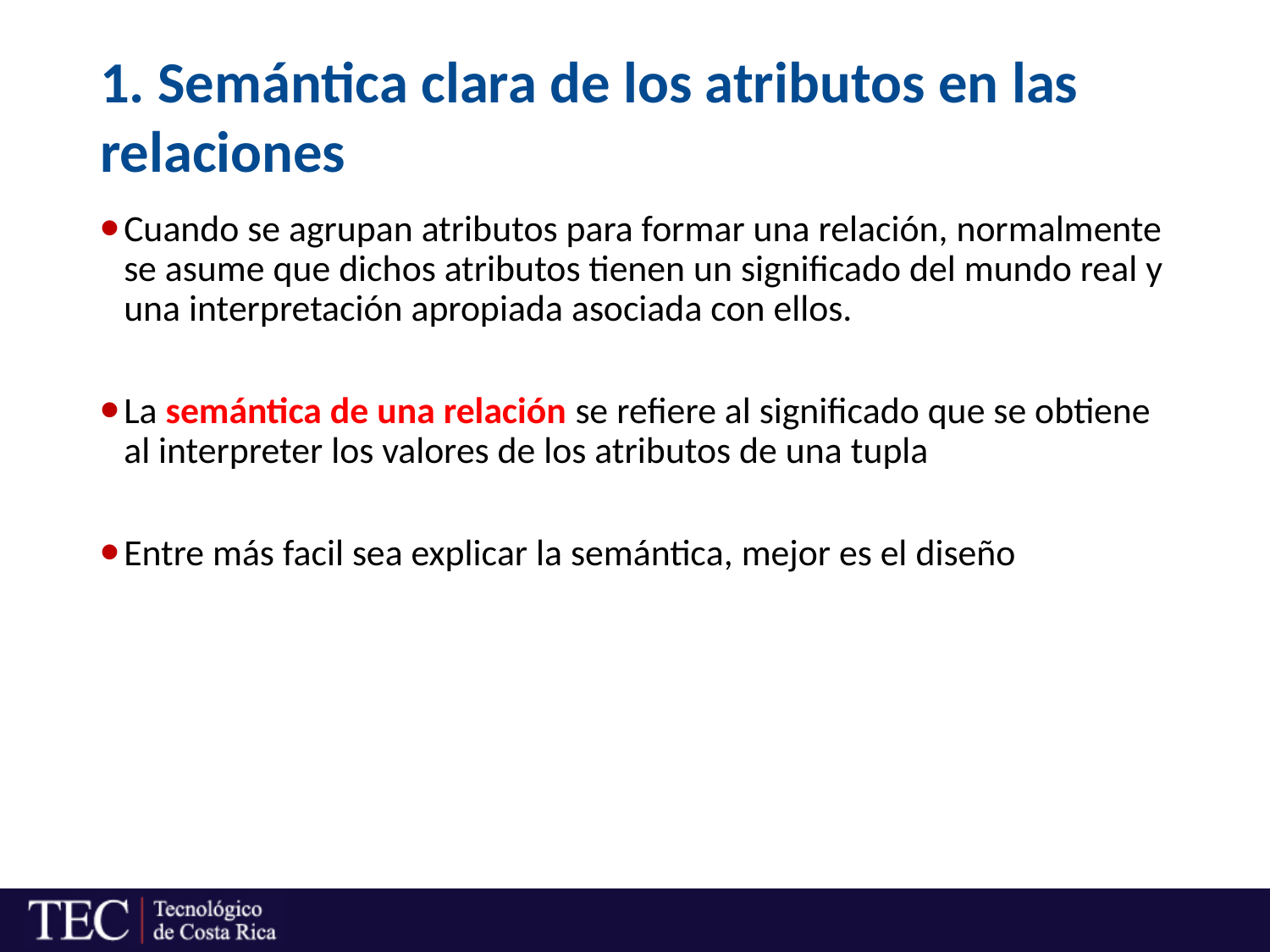

# 1. Semántica clara de los atributos en las relaciones
Cuando se agrupan atributos para formar una relación, normalmente se asume que dichos atributos tienen un significado del mundo real y una interpretación apropiada asociada con ellos.

La semántica de una relación se refiere al significado que se obtiene al interpreter los valores de los atributos de una tupla

Entre más facil sea explicar la semántica, mejor es el diseño